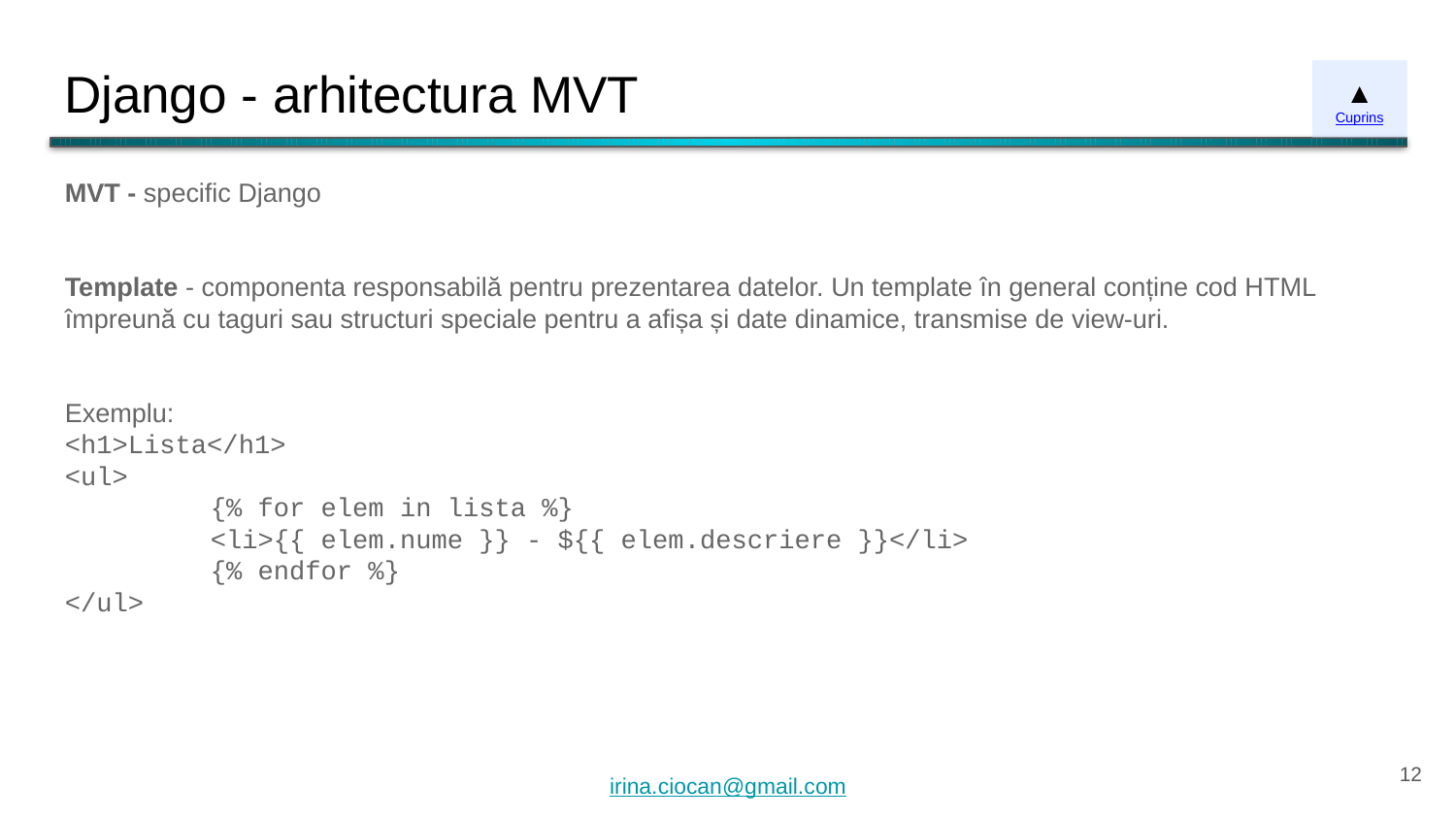

# Django - arhitectura MVT
▲
Cuprins

MVT - specific Django

Template - componenta responsabilă pentru prezentarea datelor. Un template în general conține cod HTML împreună cu taguri sau structuri speciale pentru a afișa și date dinamice, transmise de view-uri.

Exemplu:
<h1>Lista</h1>
<ul>
	{% for elem in lista %}
    	<li>{{ elem.nume }} - ${{ elem.descriere }}</li>
	{% endfor %}
</ul>

12
irina.ciocan@gmail.com